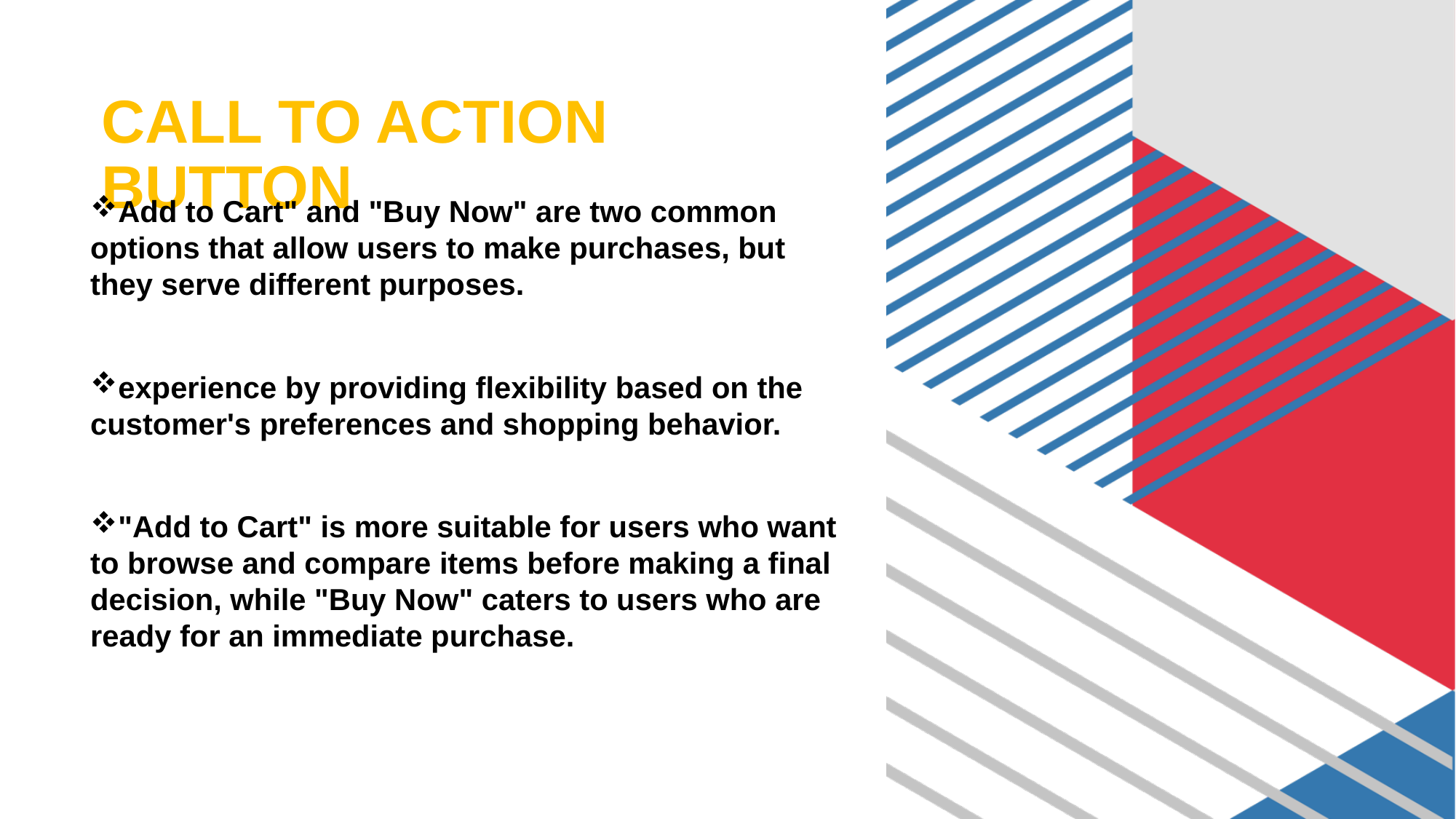

# CALL TO ACTION BUTTON
Add to Cart" and "Buy Now" are two common options that allow users to make purchases, but they serve different purposes.

experience by providing flexibility based on the customer's preferences and shopping behavior.

"Add to Cart" is more suitable for users who want to browse and compare items before making a final decision, while "Buy Now" caters to users who are ready for an immediate purchase.